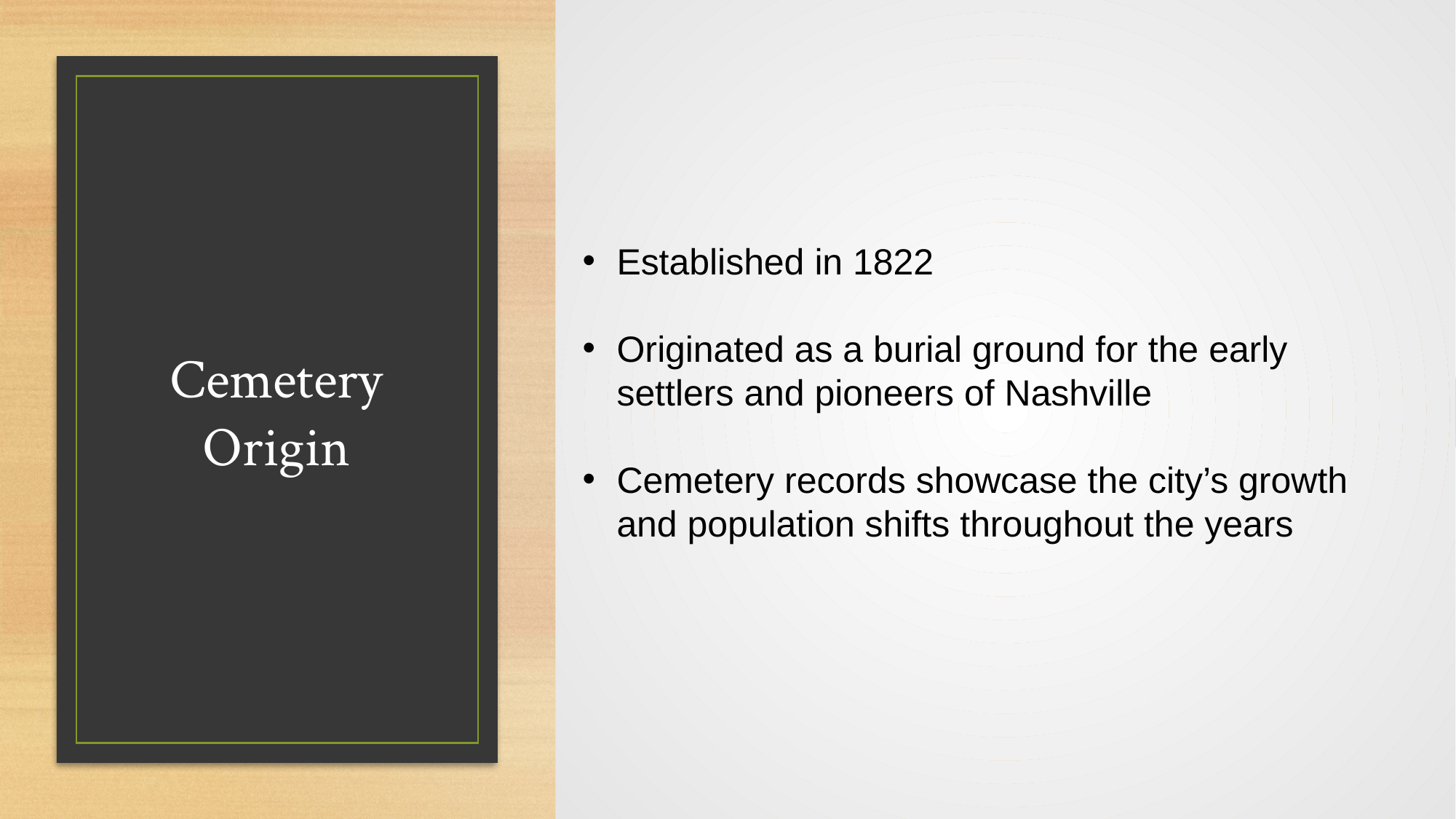

# Cemetery Origin
Established in 1822

Originated as a burial ground for the early settlers and pioneers of Nashville

Cemetery records showcase the city’s growth and population shifts throughout the years